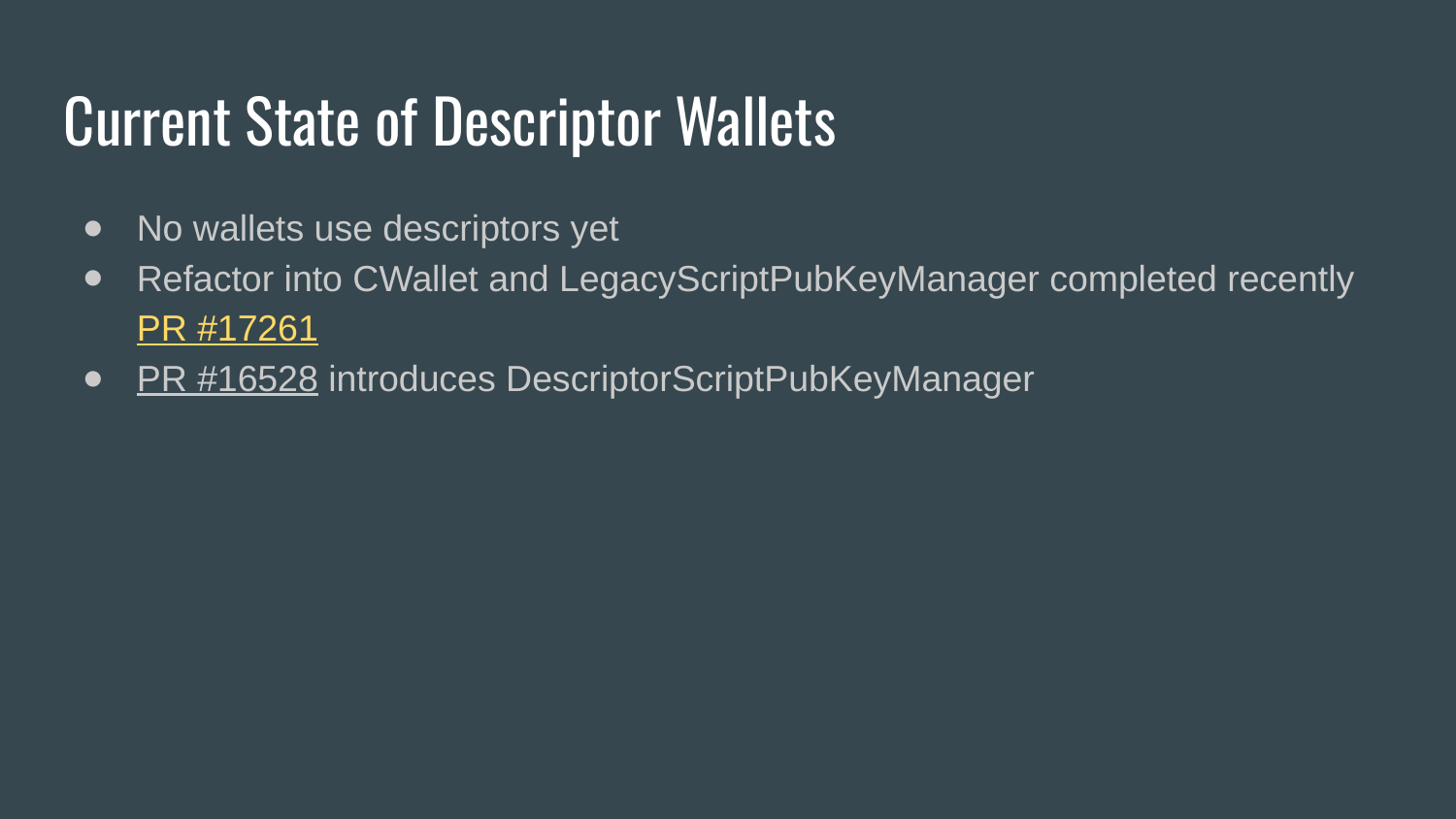

Current State of Descriptor Wallets
No wallets use descriptors yet
Refactor into CWallet and LegacyScriptPubKeyManager completed recently PR #17261
PR #16528 introduces DescriptorScriptPubKeyManager